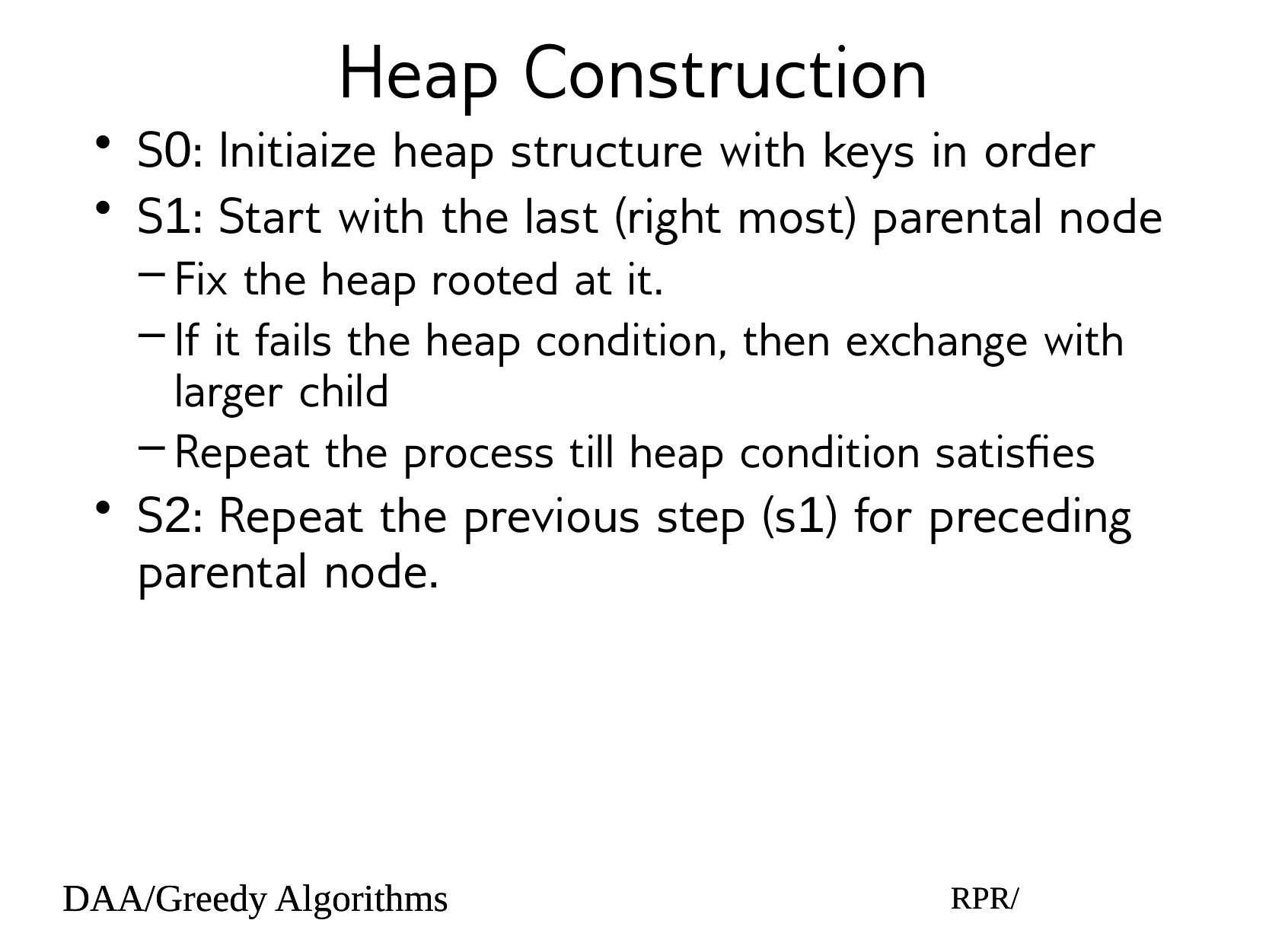

# Heap Construction
S0: Initiaize heap structure with keys in order
S1: Start with the last (right most) parental node
Fix the heap rooted at it.
If it fails the heap condition, then exchange with larger child
Repeat the process till heap condition satisfies
S2: Repeat the previous step (s1) for preceding parental node.
DAA/Greedy Algorithms
RPR/
9